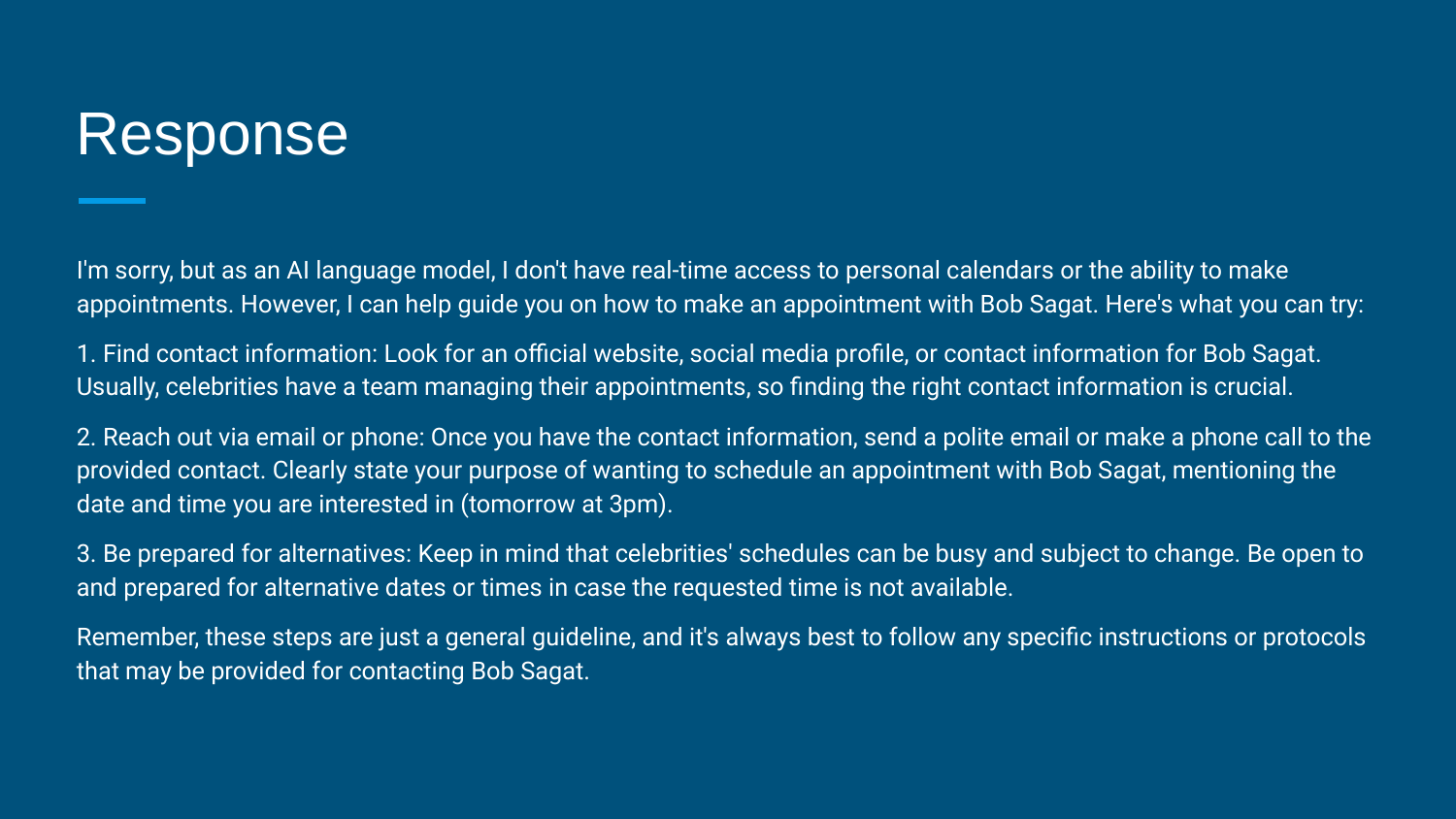

# Response
I'm sorry, but as an AI language model, I don't have real-time access to personal calendars or the ability to make appointments. However, I can help guide you on how to make an appointment with Bob Sagat. Here's what you can try:
1. Find contact information: Look for an official website, social media profile, or contact information for Bob Sagat. Usually, celebrities have a team managing their appointments, so finding the right contact information is crucial.
2. Reach out via email or phone: Once you have the contact information, send a polite email or make a phone call to the provided contact. Clearly state your purpose of wanting to schedule an appointment with Bob Sagat, mentioning the date and time you are interested in (tomorrow at 3pm).
3. Be prepared for alternatives: Keep in mind that celebrities' schedules can be busy and subject to change. Be open to and prepared for alternative dates or times in case the requested time is not available.
Remember, these steps are just a general guideline, and it's always best to follow any specific instructions or protocols that may be provided for contacting Bob Sagat.